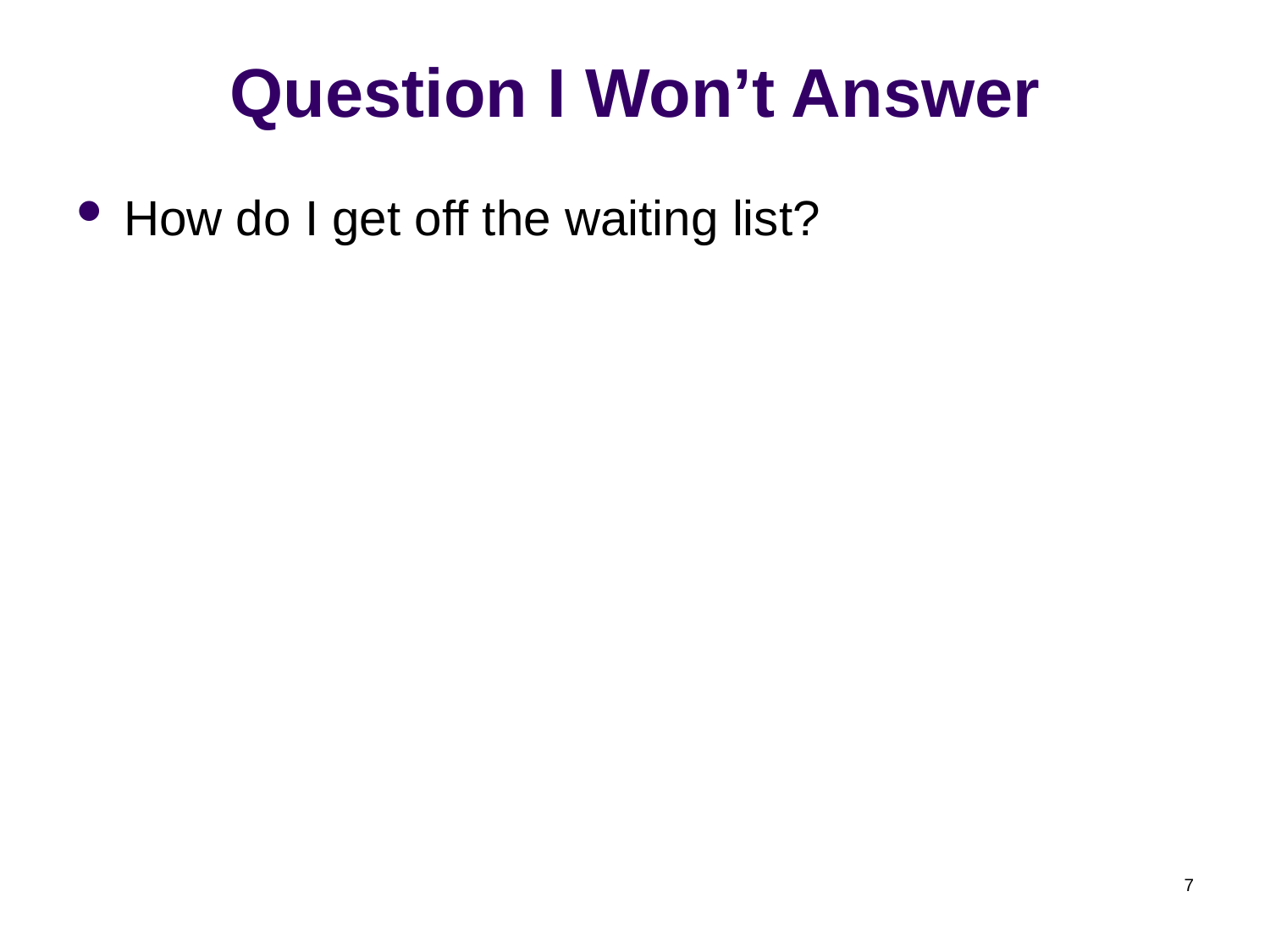

# Question I Won’t Answer
How do I get off the waiting list?

7